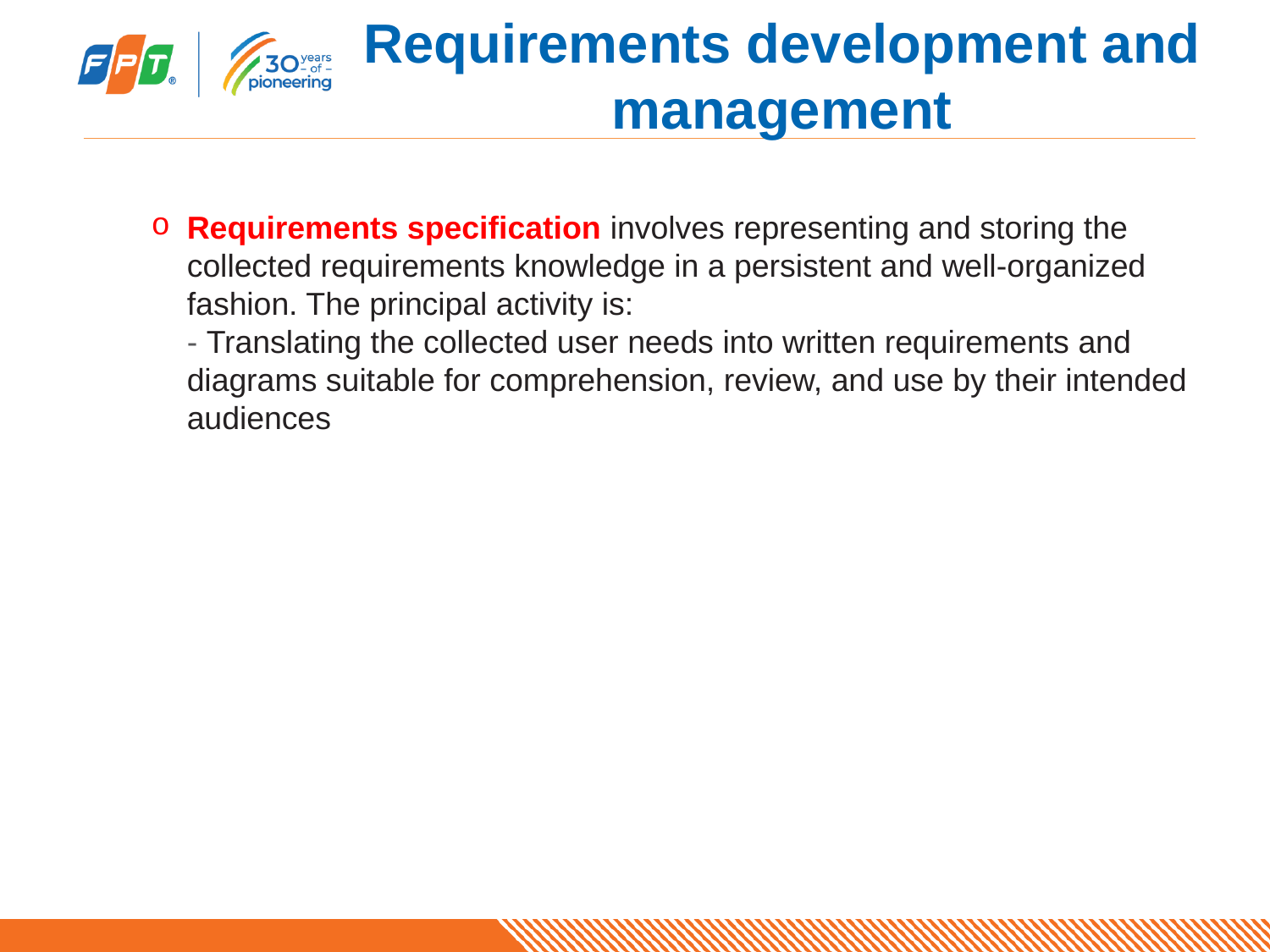

# Requirements development and management
Requirements specification involves representing and storing the collected requirements knowledge in a persistent and well-organized fashion. The principal activity is:
- Translating the collected user needs into written requirements and diagrams suitable for comprehension, review, and use by their intended audiences